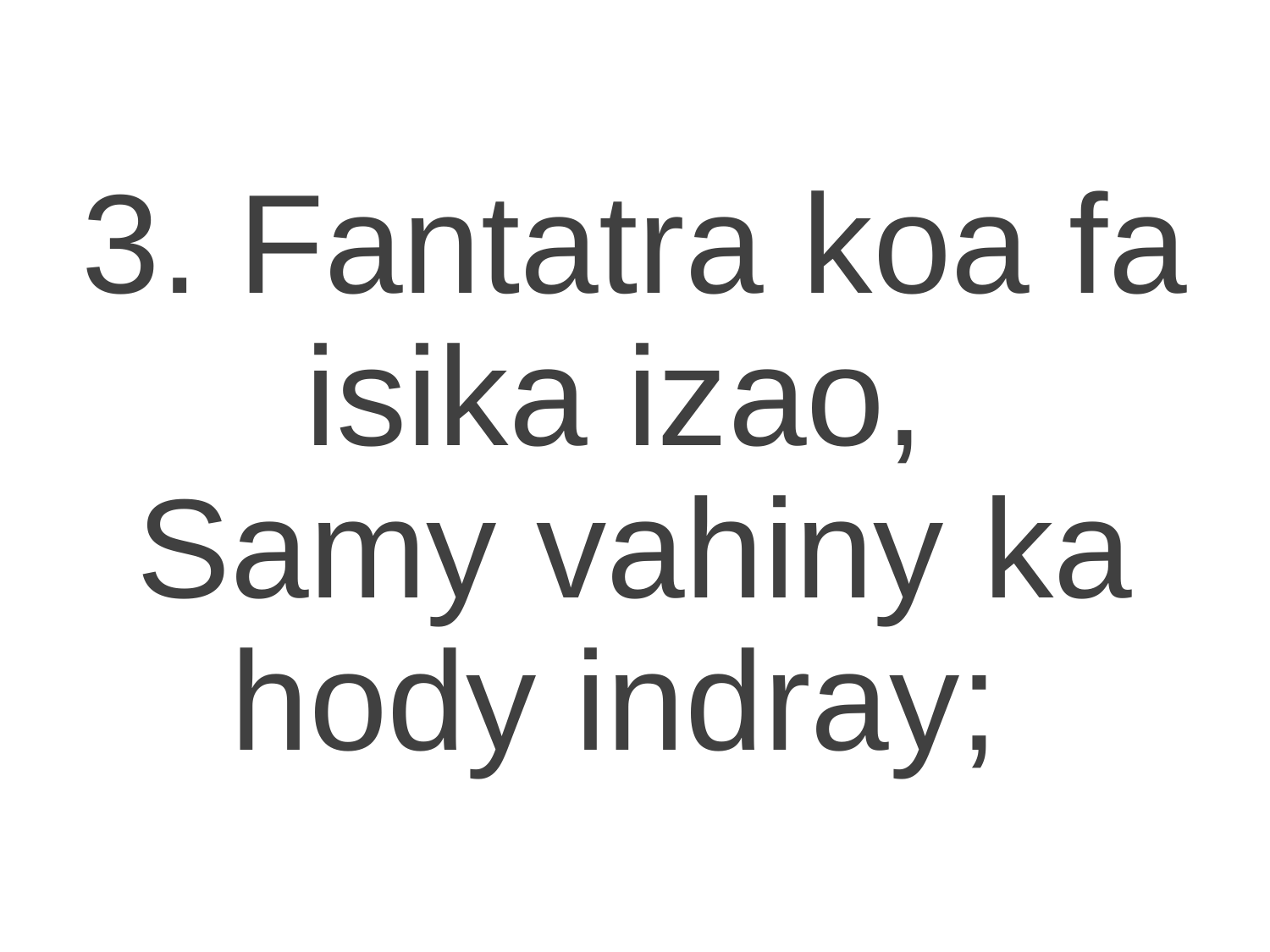

3. Fantatra koa fa isika izao,
Samy vahiny ka hody indray;